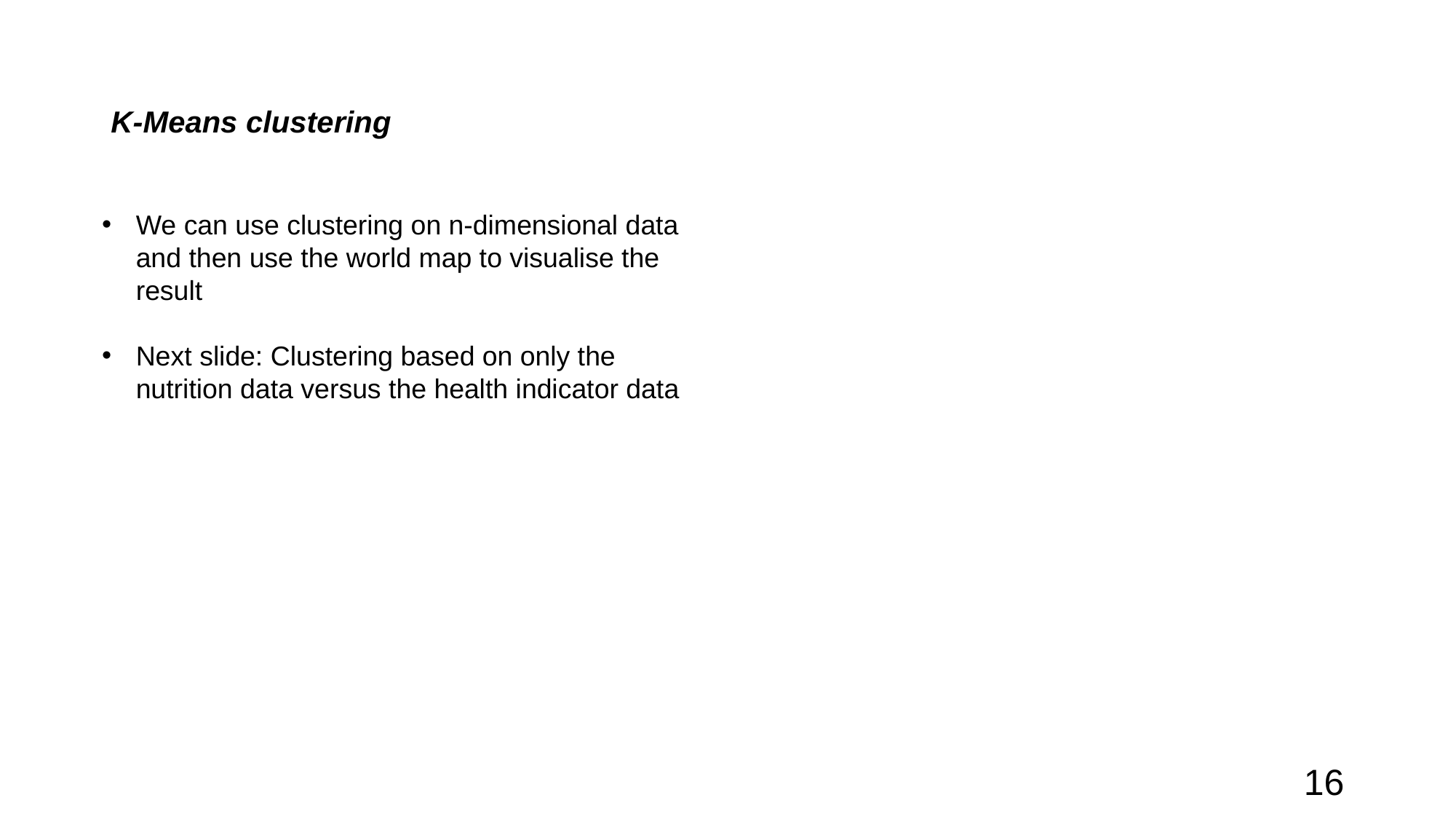

# K-Means clustering
We can use clustering on n-dimensional data and then use the world map to visualise the result

Next slide: Clustering based on only the nutrition data versus the health indicator data
16